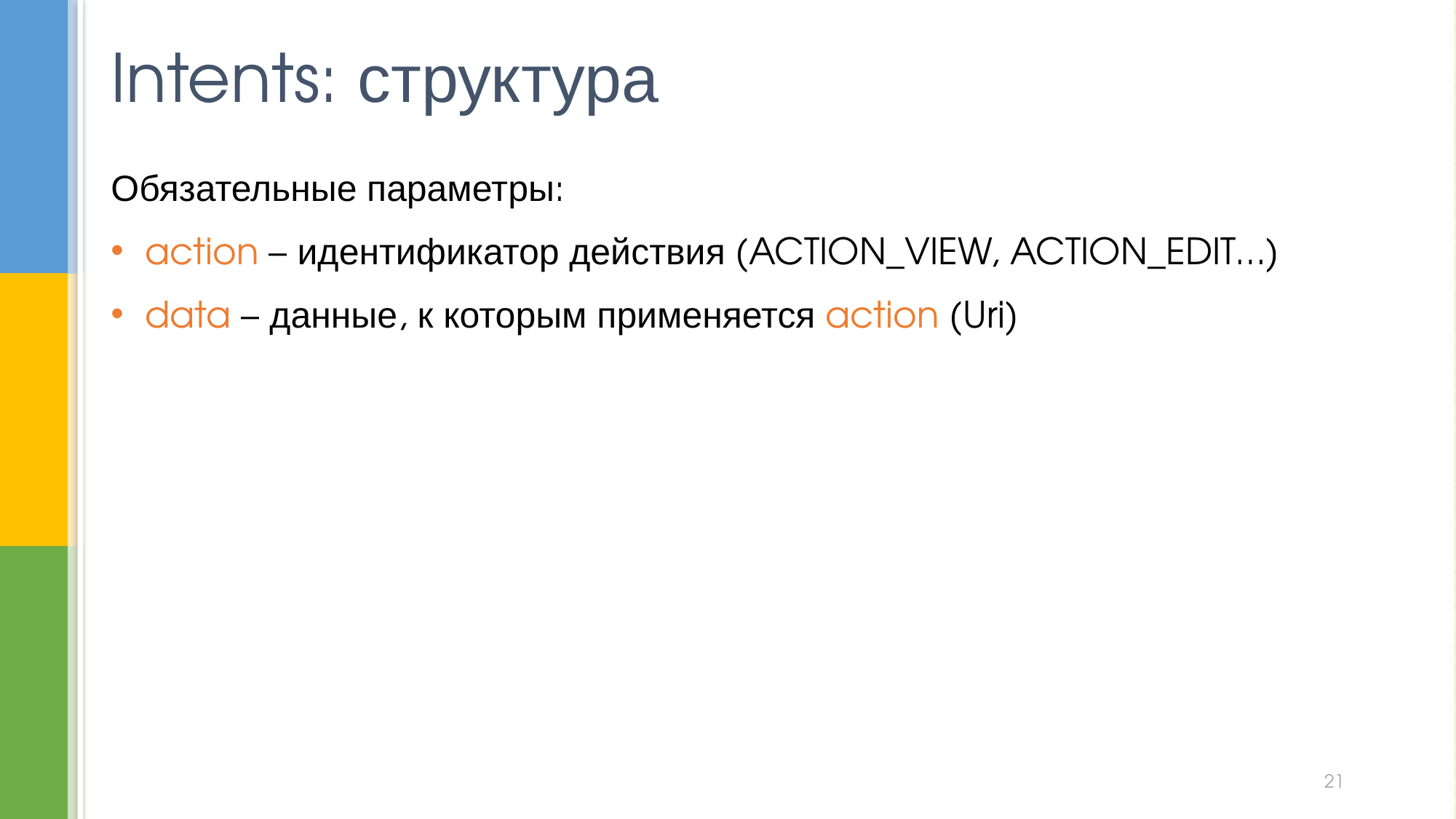

# Intents: структура
Обязательные параметры:
action – идентификатор действия (ACTION_VIEW, ACTION_EDIT…)
data – данные, к которым применяется action (Uri)

21